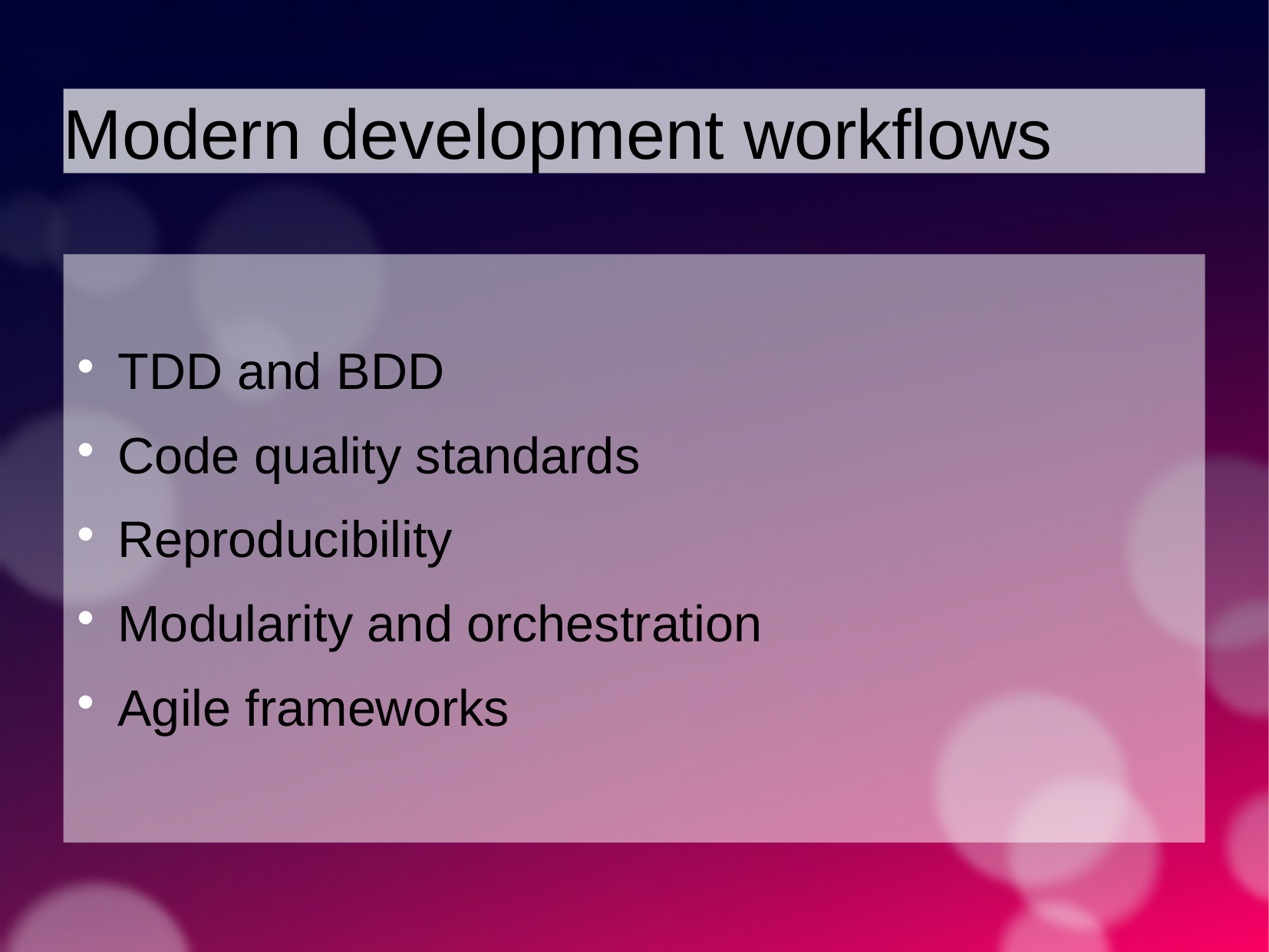

Modern development workflows

TDD and BDD
Code quality standards
Reproducibility
Modularity and orchestration
Agile frameworks